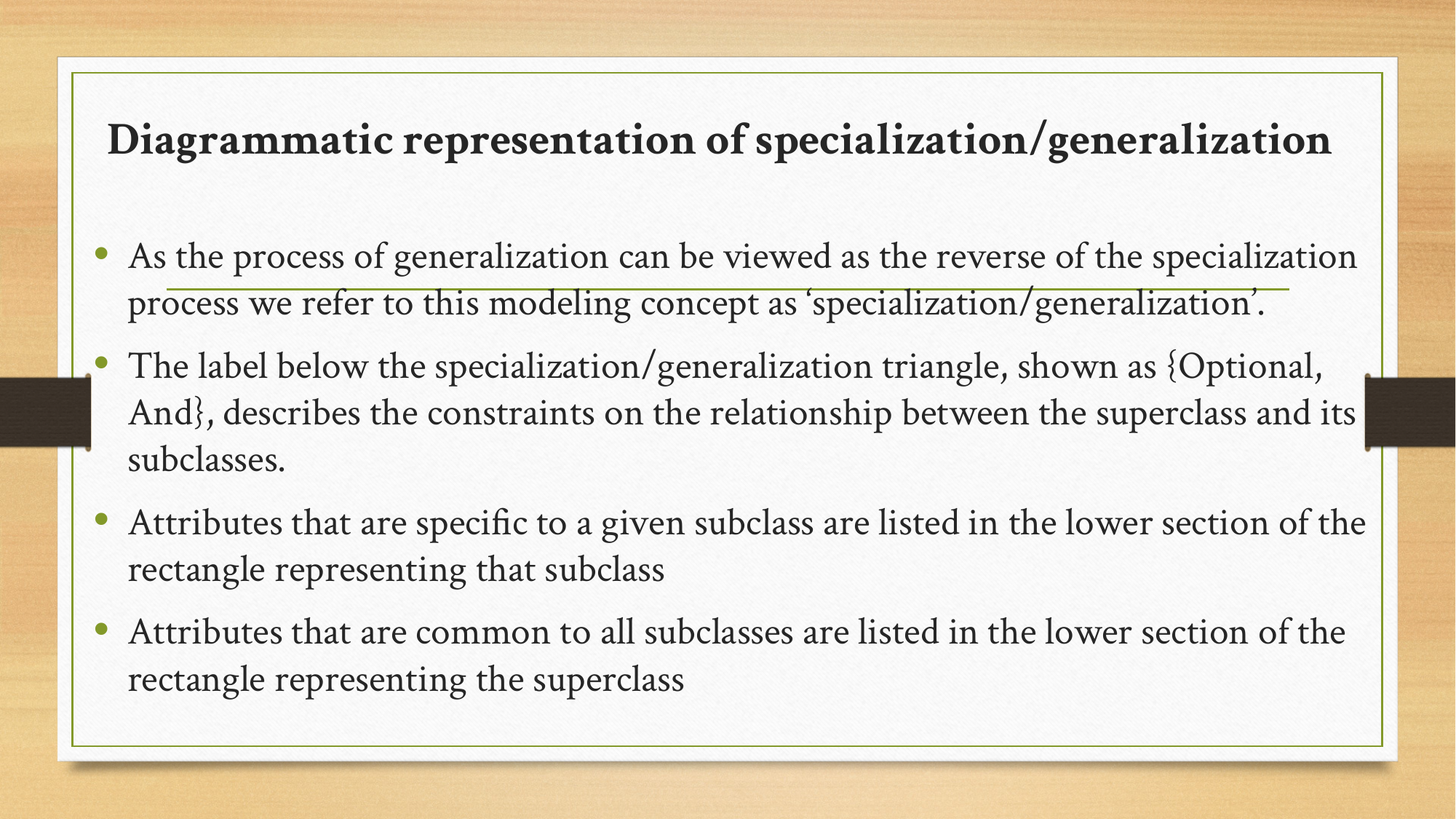

# Diagrammatic representation of specialization/generalization
As the process of generalization can be viewed as the reverse of the specialization process we refer to this modeling concept as ‘specialization/generalization’.
The label below the specialization/generalization triangle, shown as {Optional, And}, describes the constraints on the relationship between the superclass and its subclasses.
Attributes that are specific to a given subclass are listed in the lower section of the rectangle representing that subclass
Attributes that are common to all subclasses are listed in the lower section of the rectangle representing the superclass